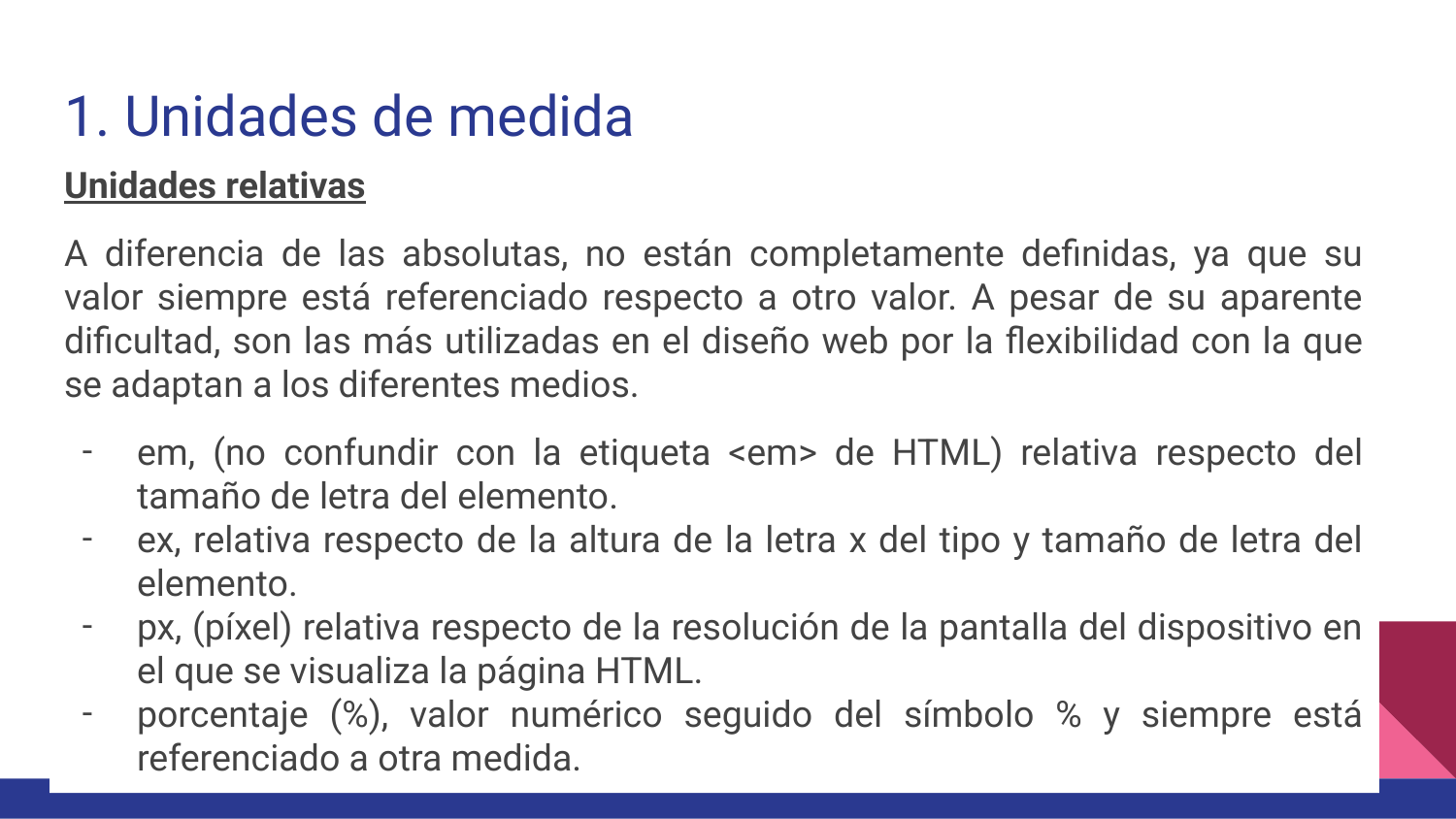

# 1. Unidades de medida
Unidades relativas
A diferencia de las absolutas, no están completamente definidas, ya que su valor siempre está referenciado respecto a otro valor. A pesar de su aparente dificultad, son las más utilizadas en el diseño web por la flexibilidad con la que se adaptan a los diferentes medios.
em, (no confundir con la etiqueta <em> de HTML) relativa respecto del tamaño de letra del elemento.
ex, relativa respecto de la altura de la letra x del tipo y tamaño de letra del elemento.
px, (píxel) relativa respecto de la resolución de la pantalla del dispositivo en el que se visualiza la página HTML.
porcentaje (%), valor numérico seguido del símbolo % y siempre está referenciado a otra medida.